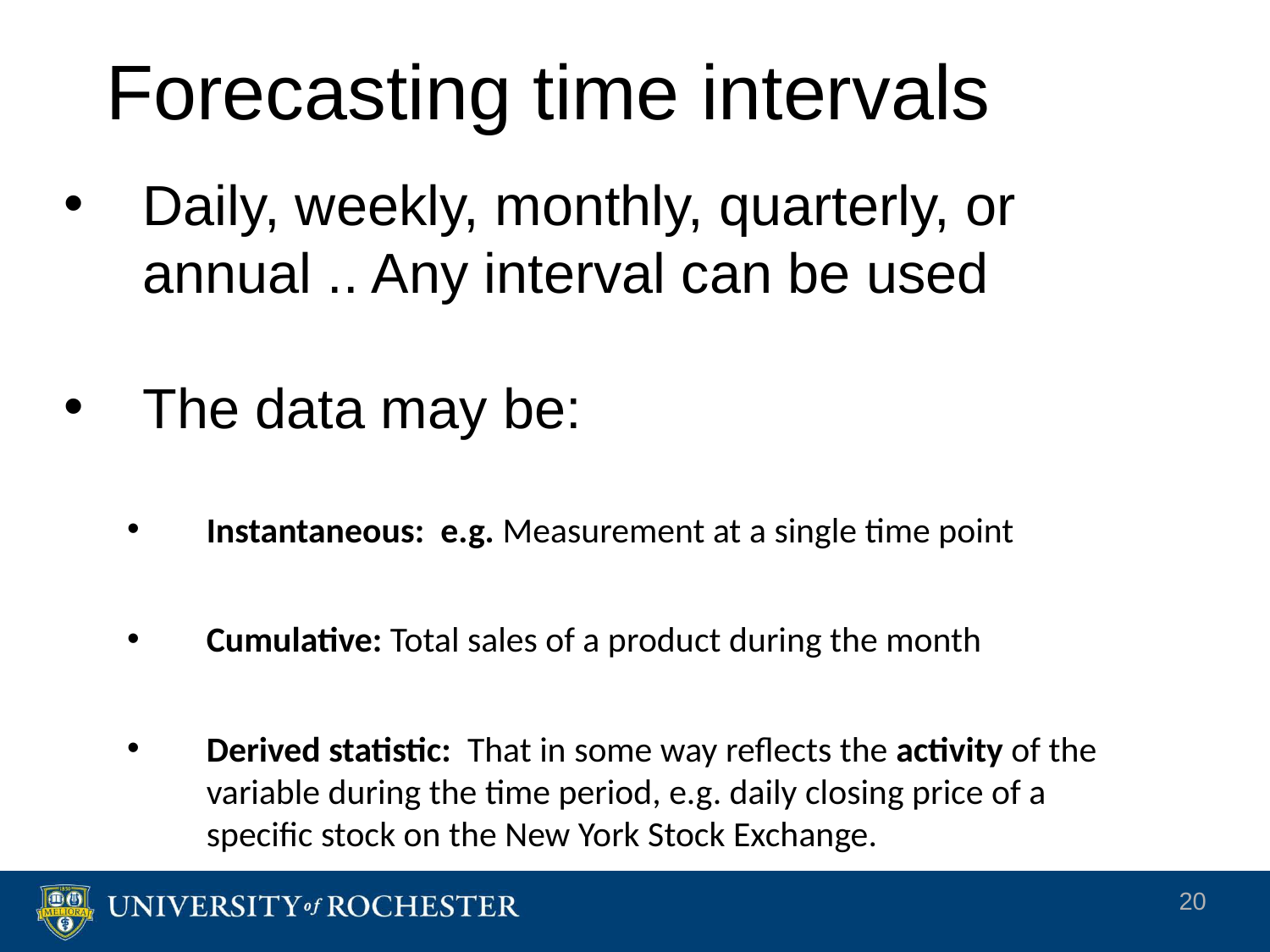

# Forecasting time intervals
Daily, weekly, monthly, quarterly, or annual .. Any interval can be used

The data may be:

Instantaneous:  e.g. Measurement at a single time point

Cumulative: Total sales of a product during the month

Derived statistic:  That in some way reflects the activity of the variable during the time period, e.g. daily closing price of a specific stock on the New York Stock Exchange.

20